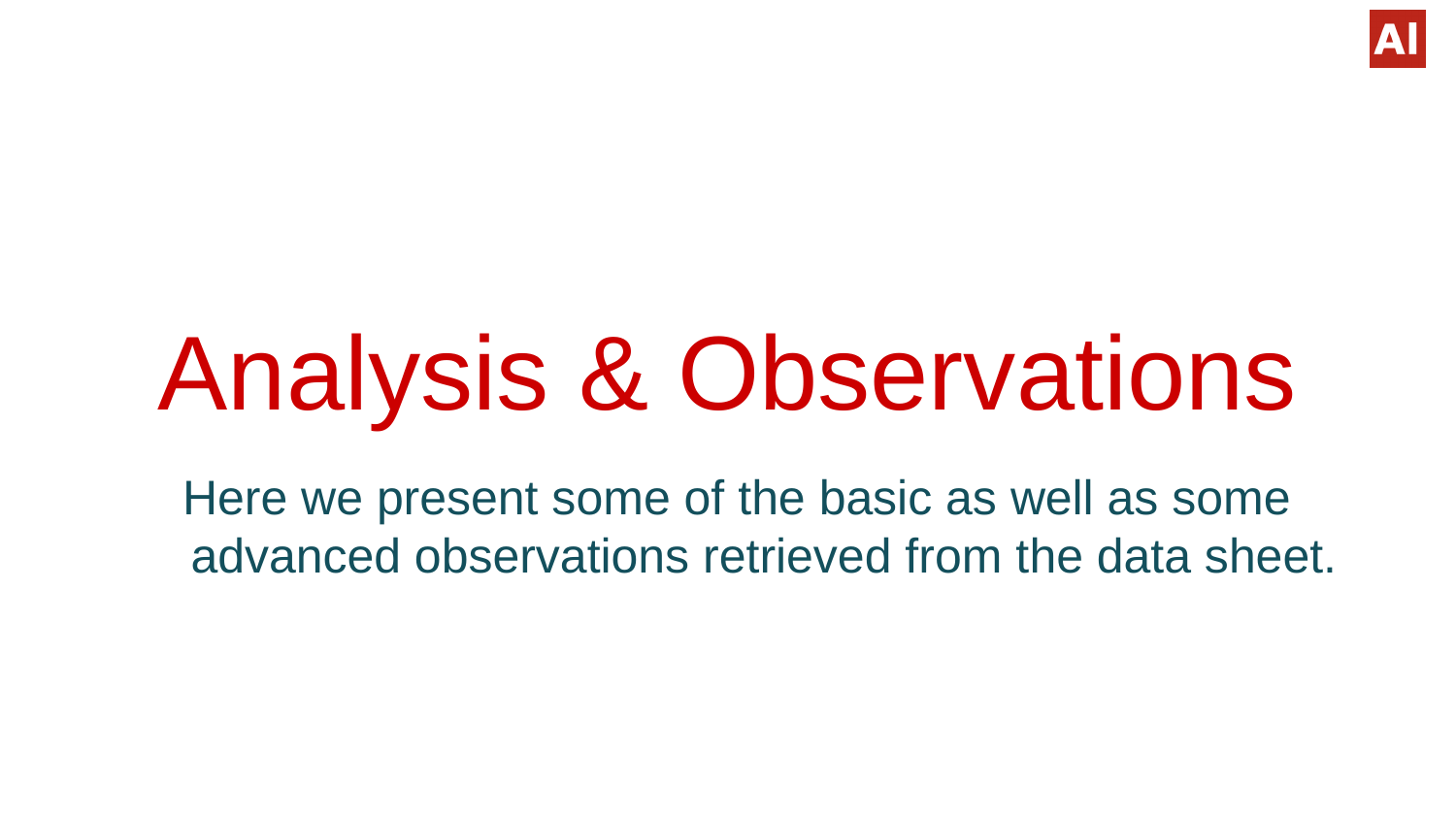

# Analysis & Observations
Here we present some of the basic as well as some advanced observations retrieved from the data sheet.